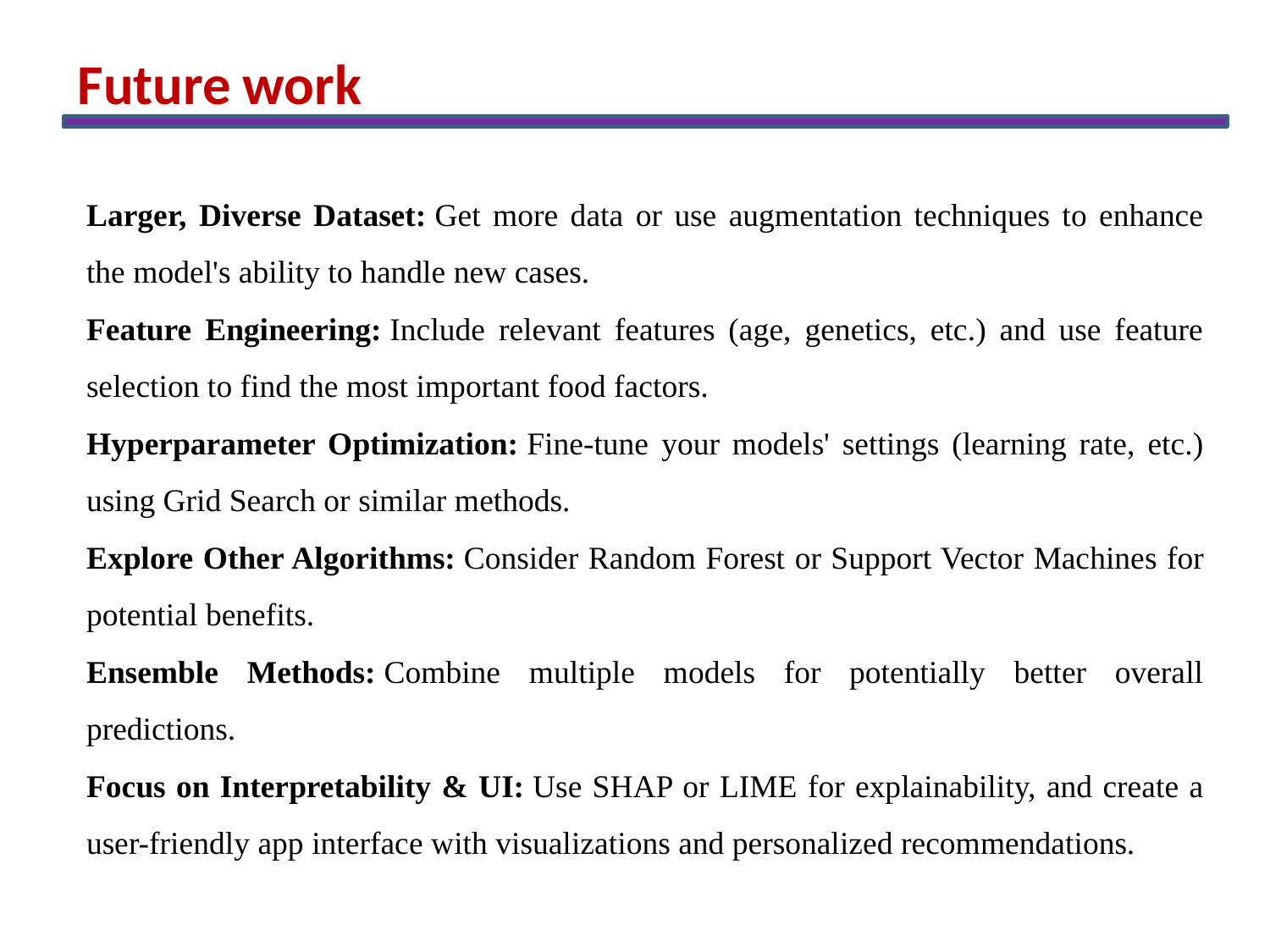

Future work

Larger, Diverse Dataset: Get more data or use augmentation techniques to enhance the model's ability to handle new cases.
Feature Engineering: Include relevant features (age, genetics, etc.) and use feature selection to find the most important food factors.
Hyperparameter Optimization: Fine-tune your models' settings (learning rate, etc.) using Grid Search or similar methods.
Explore Other Algorithms: Consider Random Forest or Support Vector Machines for potential benefits.
Ensemble Methods: Combine multiple models for potentially better overall predictions.
Focus on Interpretability & UI: Use SHAP or LIME for explainability, and create a user-friendly app interface with visualizations and personalized recommendations.